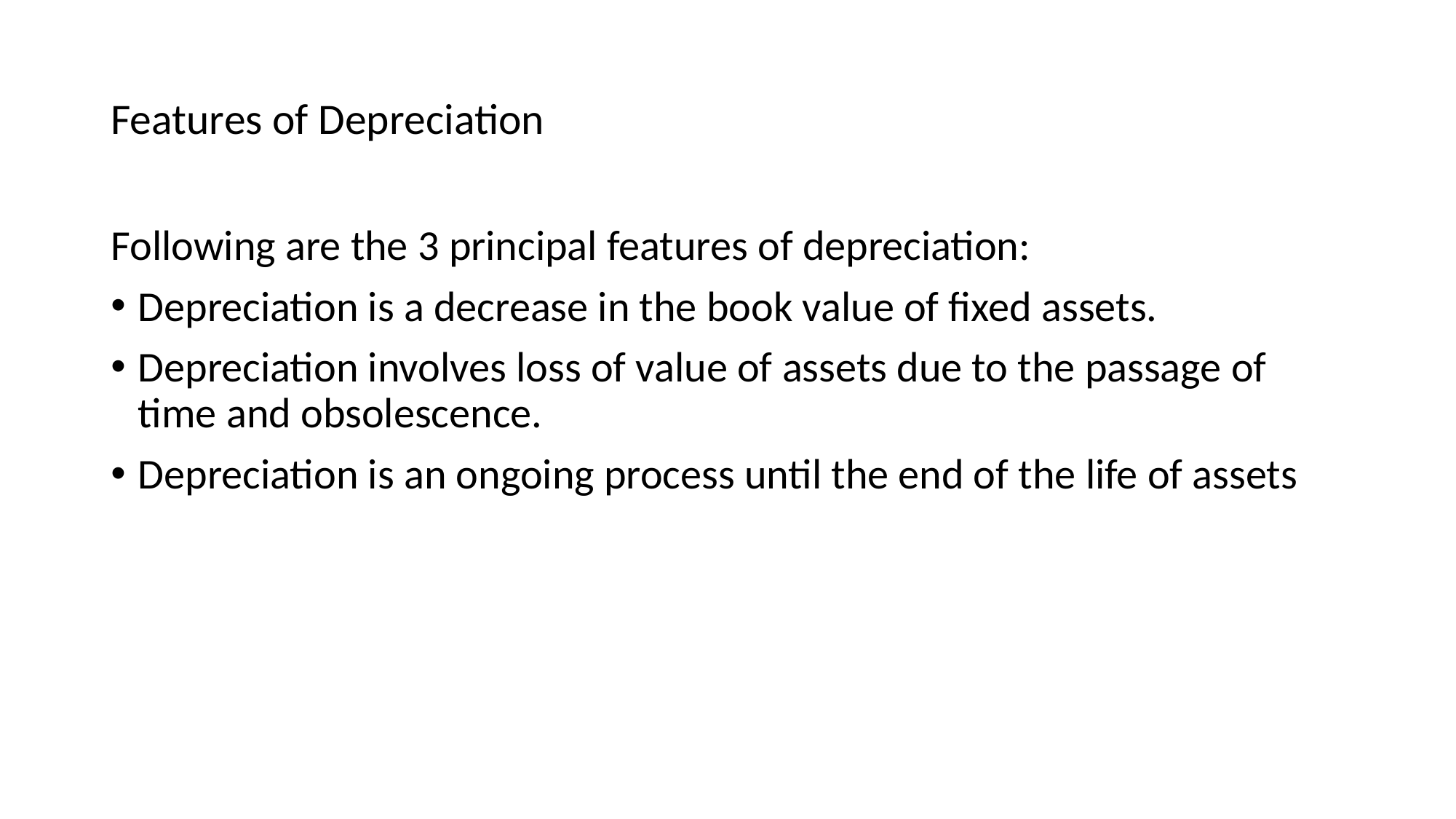

# Features of Depreciation
Following are the 3 principal features of depreciation:
Depreciation is a decrease in the book value of fixed assets.
Depreciation involves loss of value of assets due to the passage of time and obsolescence.
Depreciation is an ongoing process until the end of the life of assets